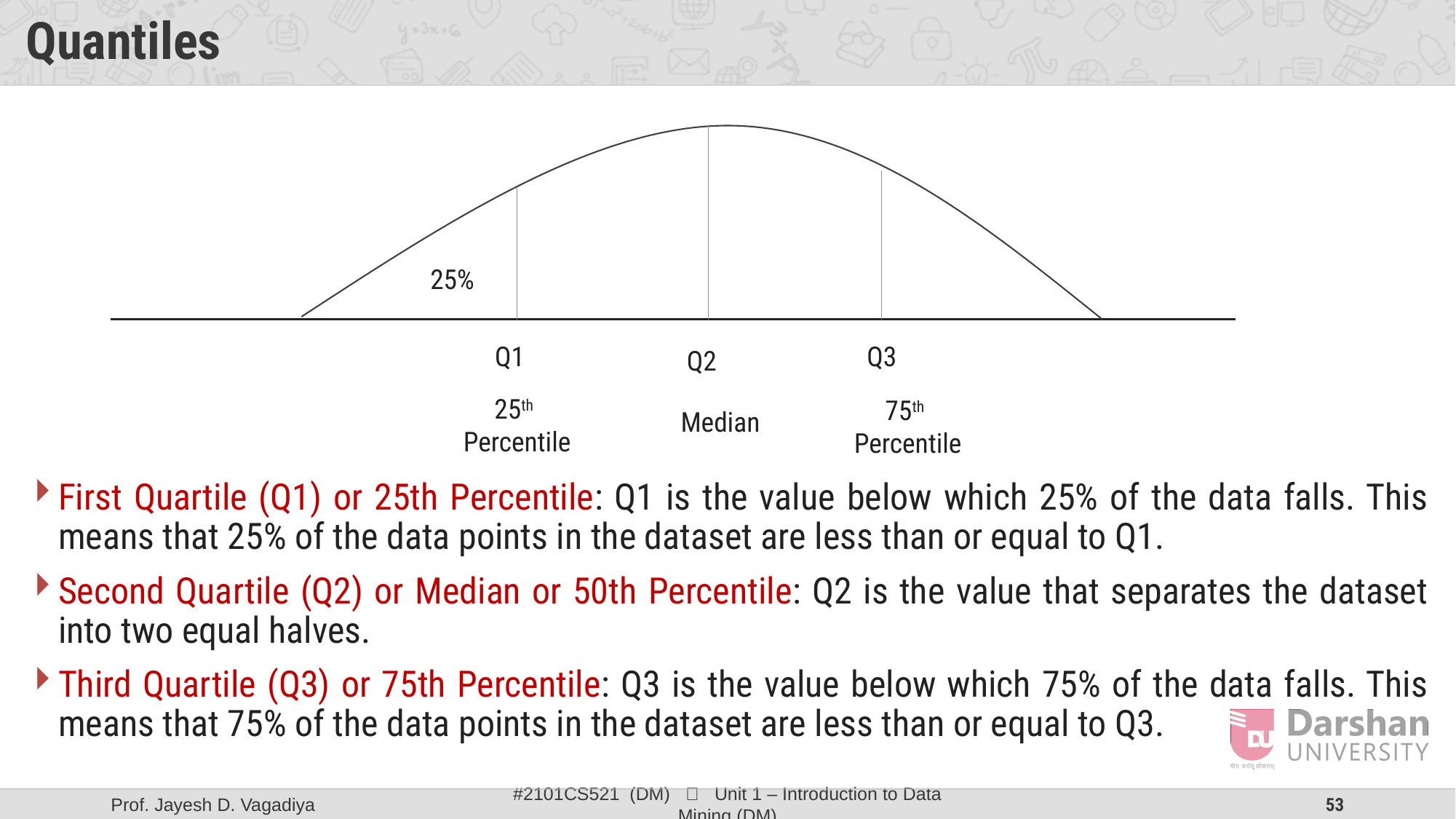

# Quantiles

25%
Q1
Q3
Q2
25th
Percentile
75th
Percentile
Median
First Quartile (Q1) or 25th Percentile: Q1 is the value below which 25% of the data falls. This means that 25% of the data points in the dataset are less than or equal to Q1.
Second Quartile (Q2) or Median or 50th Percentile: Q2 is the value that separates the dataset into two equal halves.
Third Quartile (Q3) or 75th Percentile: Q3 is the value below which 75% of the data falls. This means that 75% of the data points in the dataset are less than or equal to Q3.